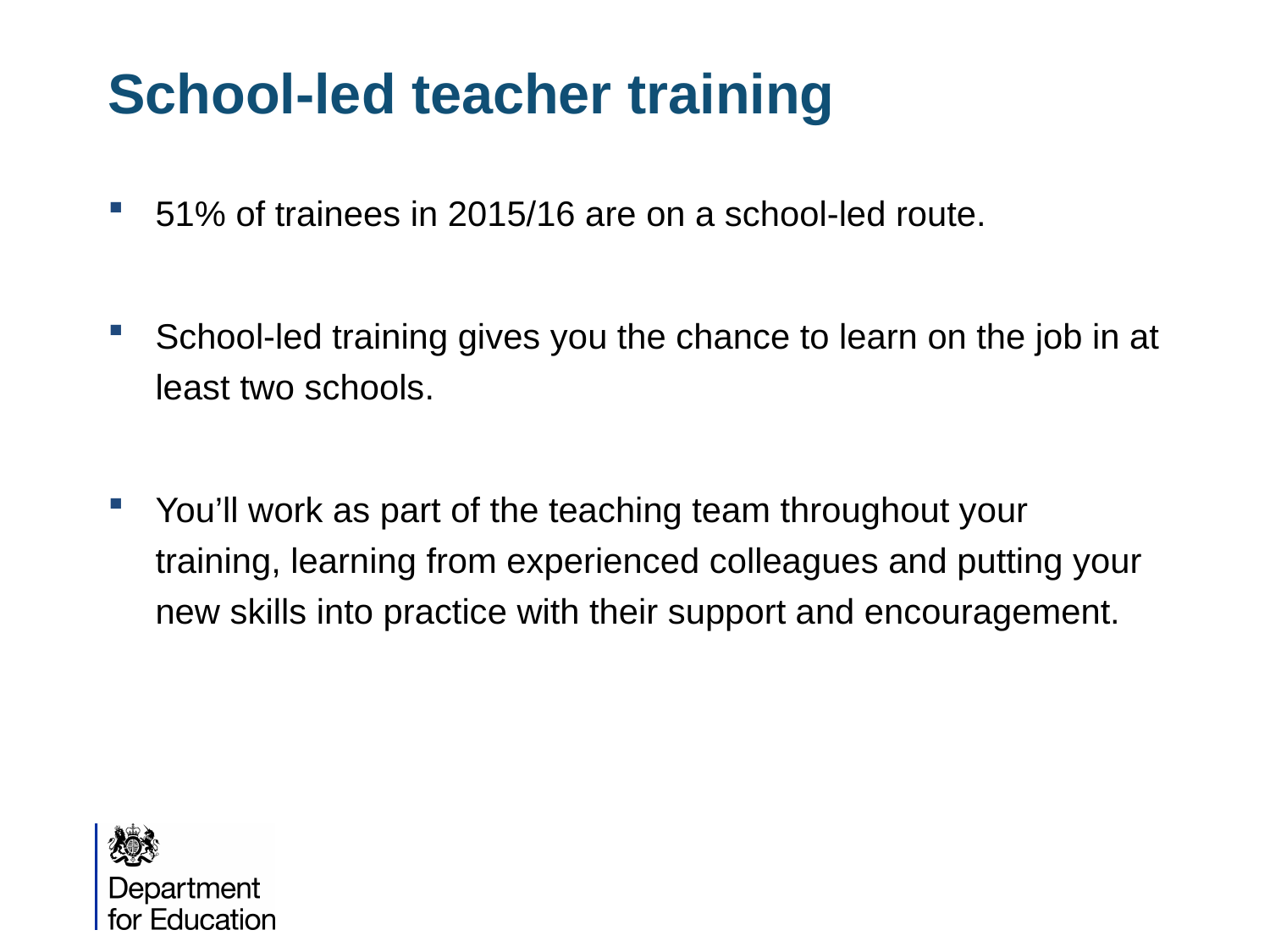

# School-led teacher training
51% of trainees in 2015/16 are on a school-led route.

School-led training gives you the chance to learn on the job in at least two schools.

You’ll work as part of the teaching team throughout your training, learning from experienced colleagues and putting your new skills into practice with their support and encouragement.